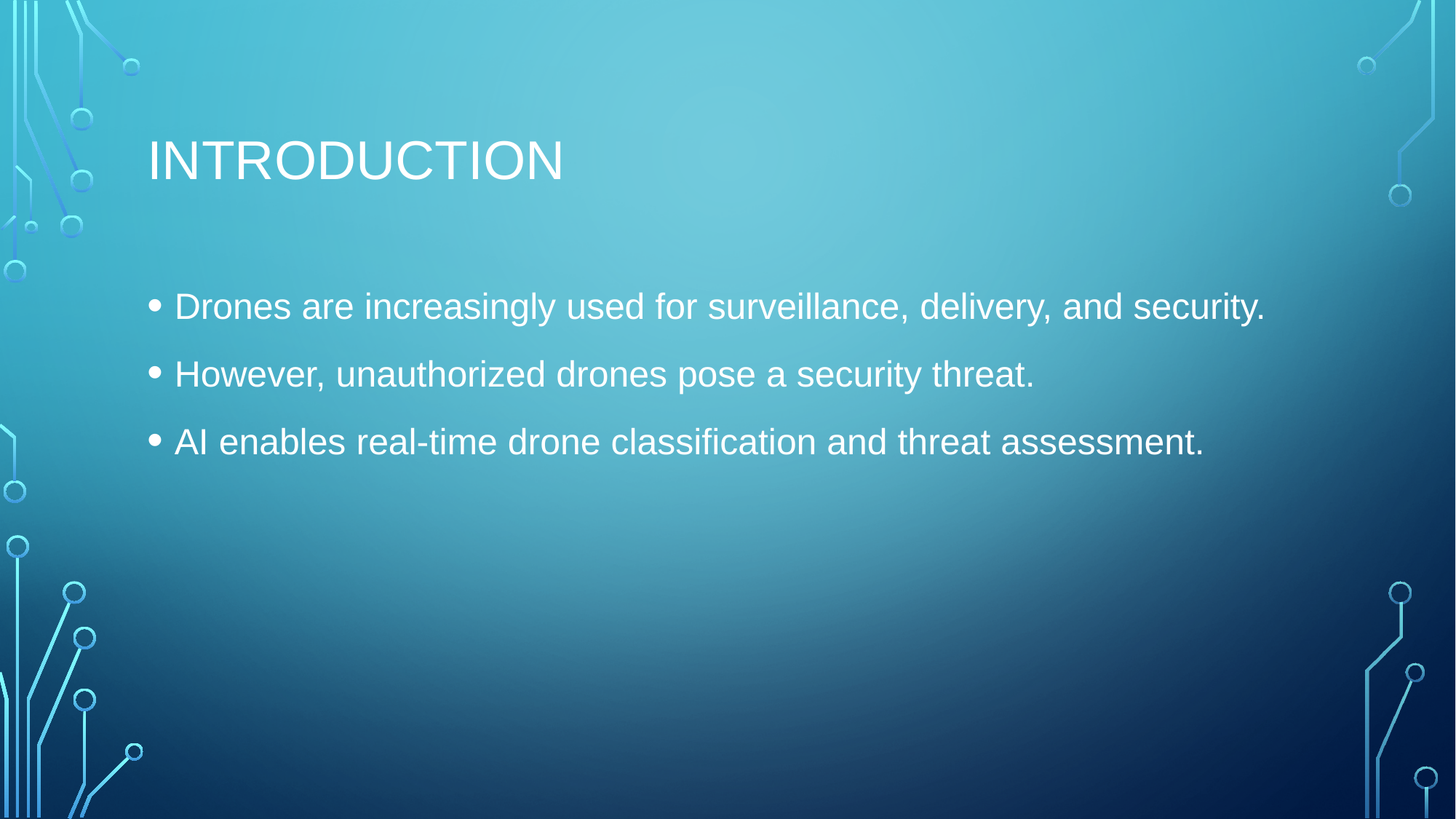

# INTRODUCTION
Drones are increasingly used for surveillance, delivery, and security.
However, unauthorized drones pose a security threat.
AI enables real-time drone classification and threat assessment.